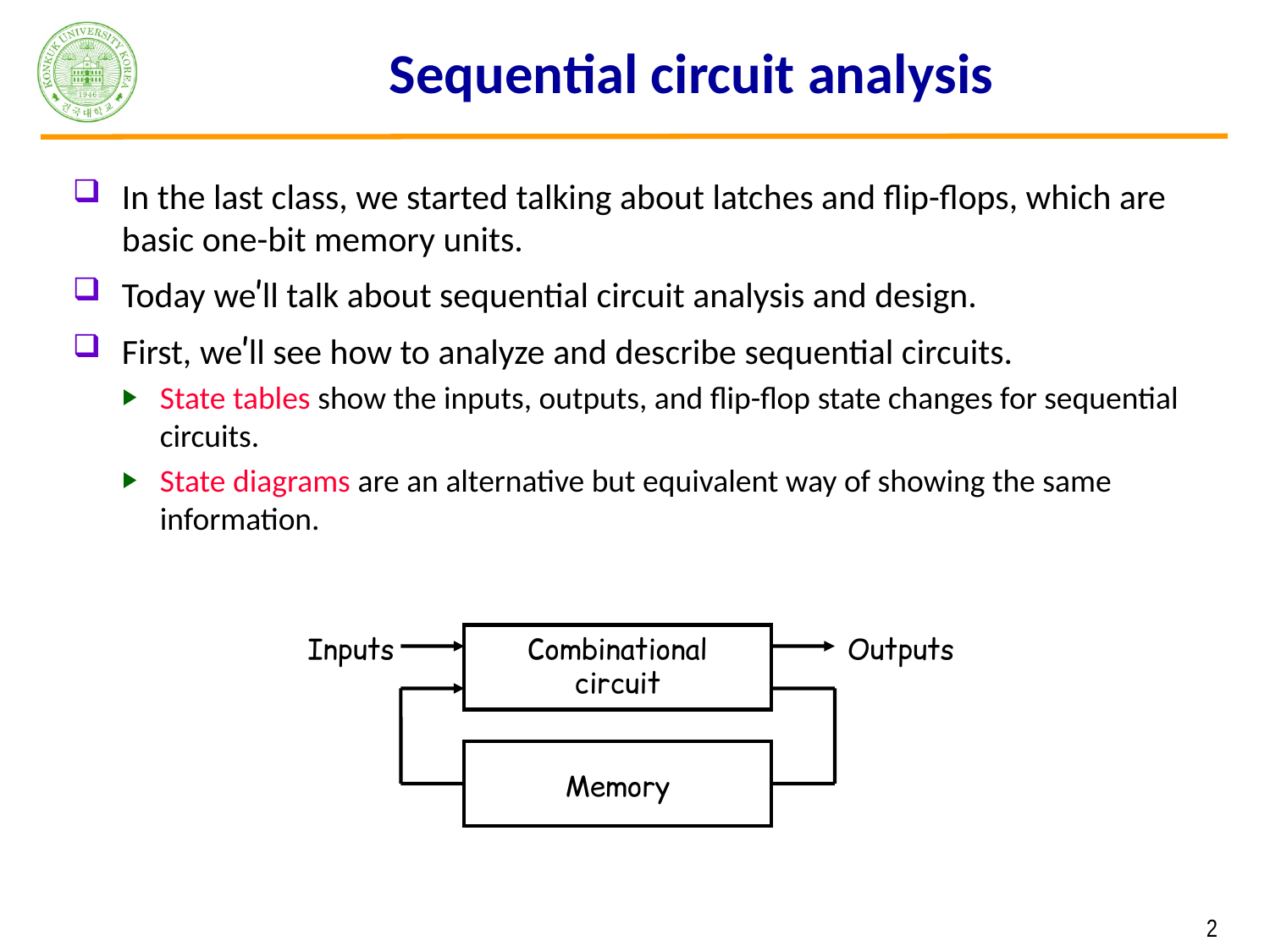

# Sequential circuit analysis
In the last class, we started talking about latches and flip-flops, which are basic one-bit memory units.
Today we’ll talk about sequential circuit analysis and design.
First, we’ll see how to analyze and describe sequential circuits.
State tables show the inputs, outputs, and flip-flop state changes for sequential circuits.
State diagrams are an alternative but equivalent way of showing the same information.
Inputs

Combinational
circuit
Outputs

Memory
 2